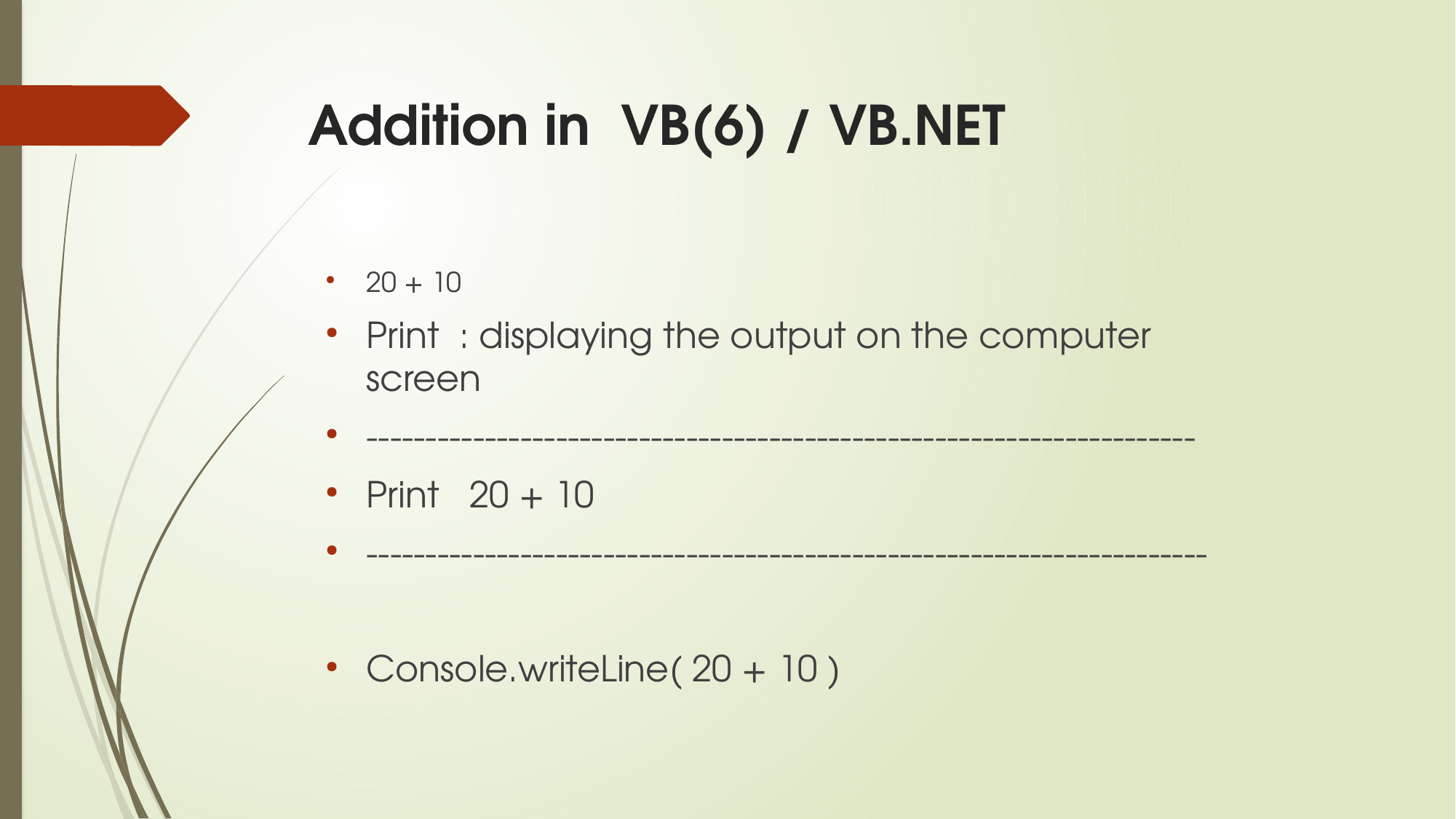

Addition in  VB(6) / VB.NET

20 + 10
Print  : displaying the output on the computer screen
----------------------------------------------------------------------
Print   20 + 10
-----------------------------------------------------------------------

Console.writeLine( 20 + 10 )